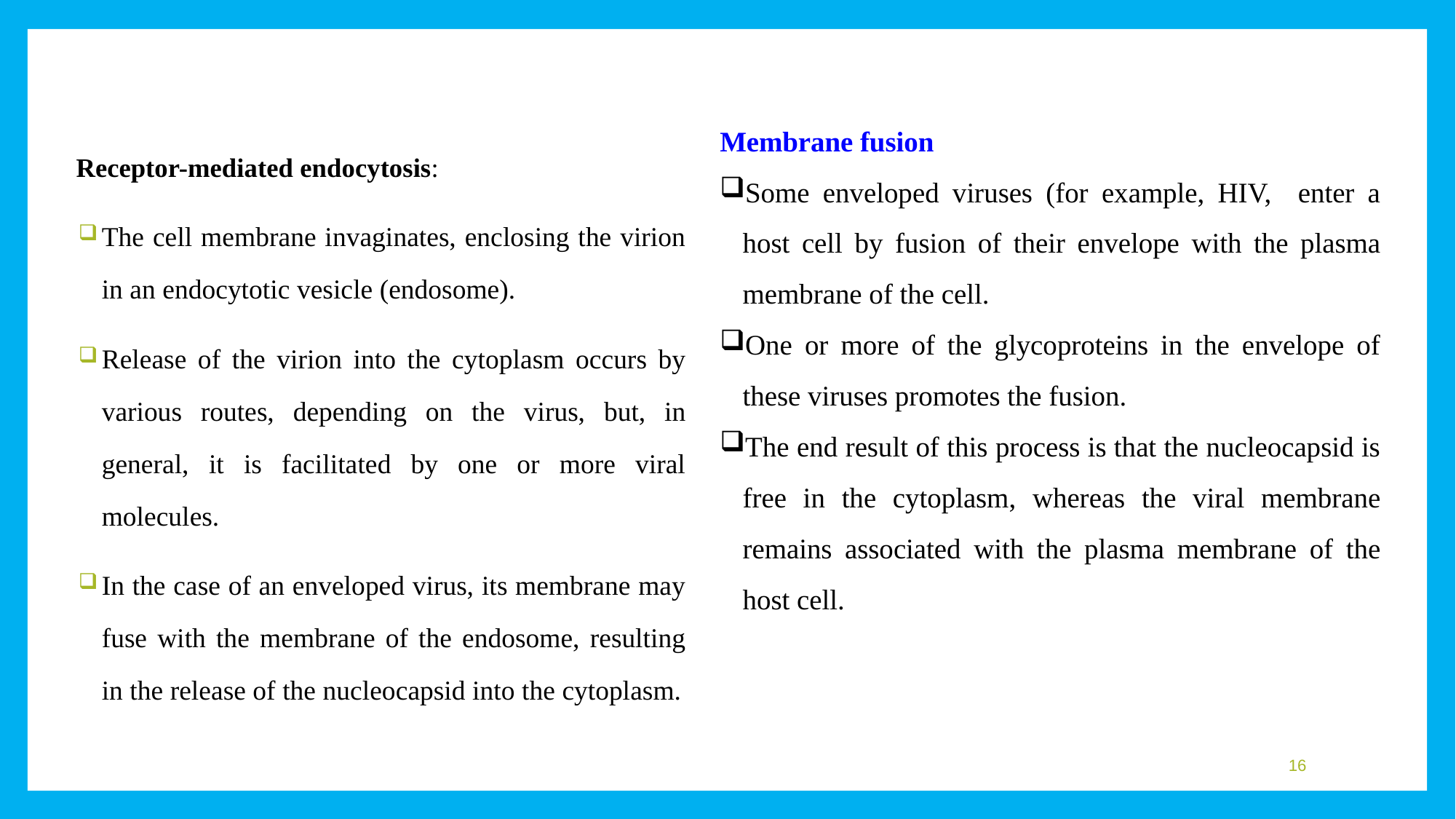

Membrane fusion
Some enveloped viruses (for example, HIV,  enter a host cell by fusion of their envelope with the plasma membrane of the cell.
One or more of the glycoproteins in the envelope of these viruses promotes the fusion.
The end result of this process is that the nucleocapsid is free in the cytoplasm, whereas the viral membrane remains associated with the plasma membrane of the host cell.
Receptor-mediated endocytosis:
The cell membrane invaginates, enclosing the virion in an endocytotic vesicle (endosome).
Release of the virion into the cytoplasm occurs by various routes, depending on the virus, but, in general, it is facilitated by one or more viral molecules.
In the case of an enveloped virus, its membrane may fuse with the membrane of the endosome, resulting in the release of the nucleocapsid into the cytoplasm.
16